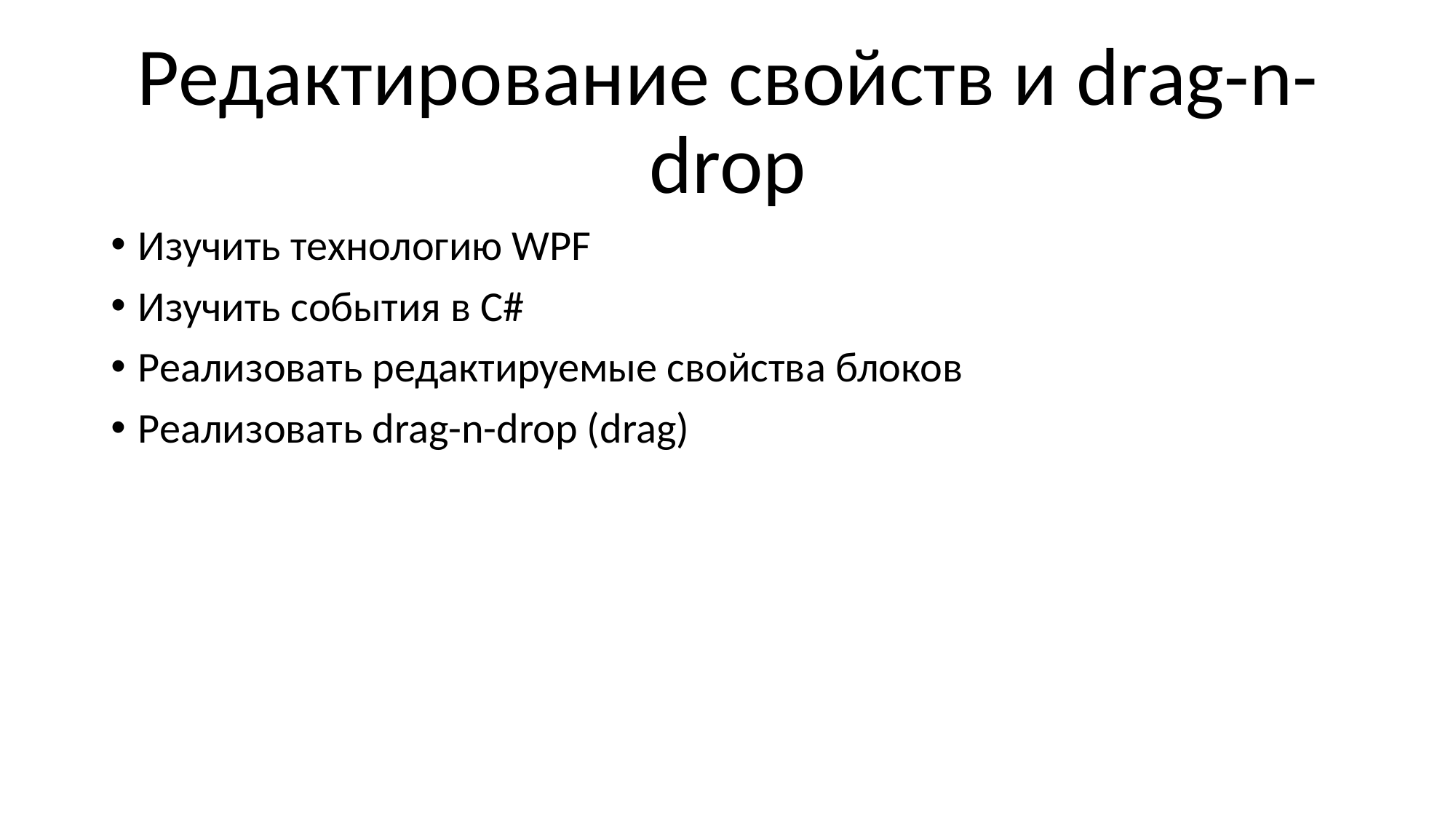

# Редактирование свойств и drag-n-drop
Изучить технологию WPF
Изучить события в C#
Реализовать редактируемые свойства блоков
Реализовать drag-n-drop (drag)